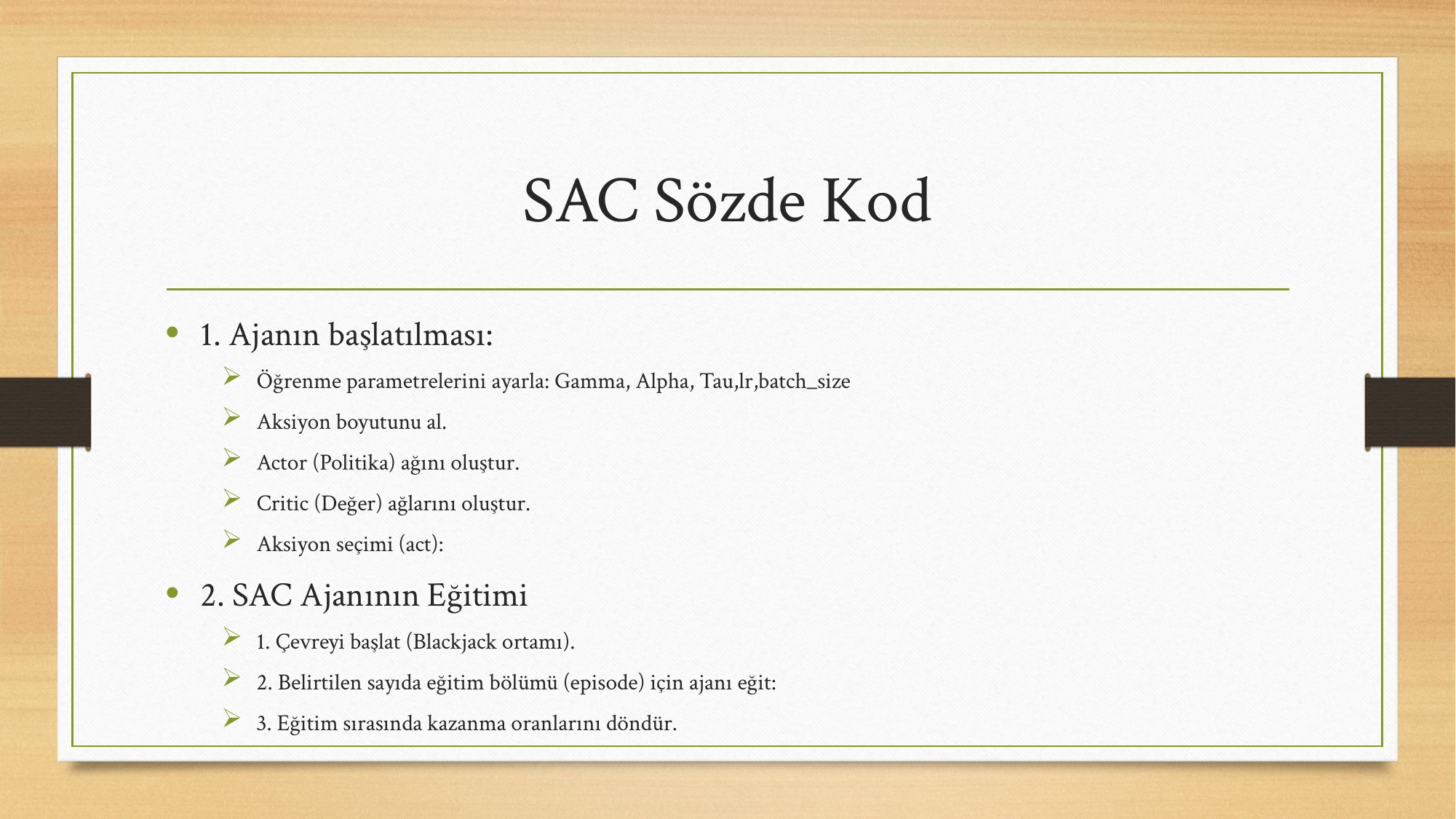

# SAC Sözde Kod
1. Ajanın başlatılması:
Öğrenme parametrelerini ayarla: Gamma, Alpha, Tau,lr,batch_size
Aksiyon boyutunu al.
Actor (Politika) ağını oluştur.
Critic (Değer) ağlarını oluştur.
Aksiyon seçimi (act):
2. SAC Ajanının Eğitimi
1. Çevreyi başlat (Blackjack ortamı).
2. Belirtilen sayıda eğitim bölümü (episode) için ajanı eğit:
3. Eğitim sırasında kazanma oranlarını döndür.